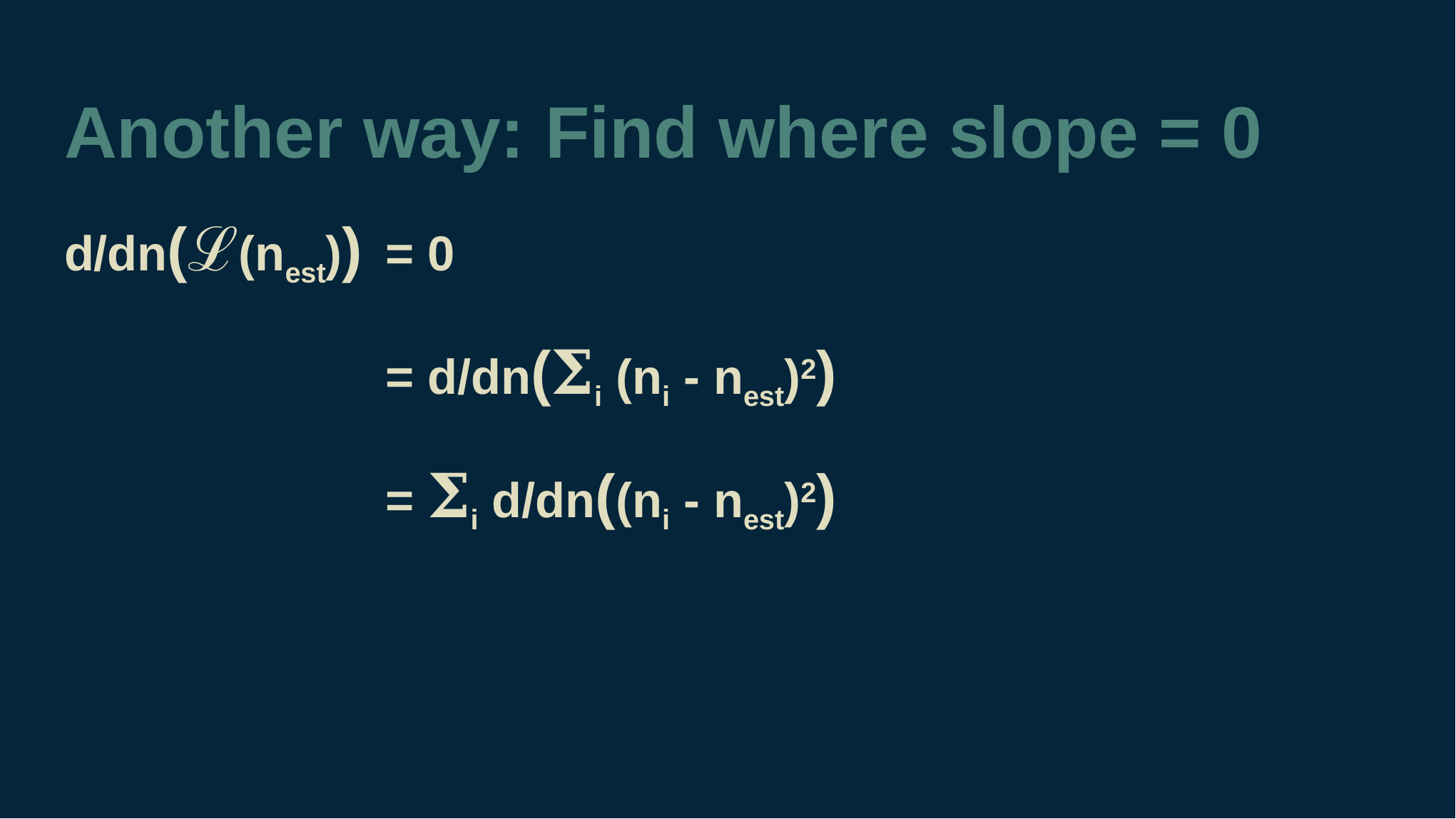

# Another way: Find where slope = 0
d/dn(ℒ(nest)) 	= 0
= d/dn(𝚺i (ni - nest)2)
= 𝚺i d/dn((ni - nest)2)